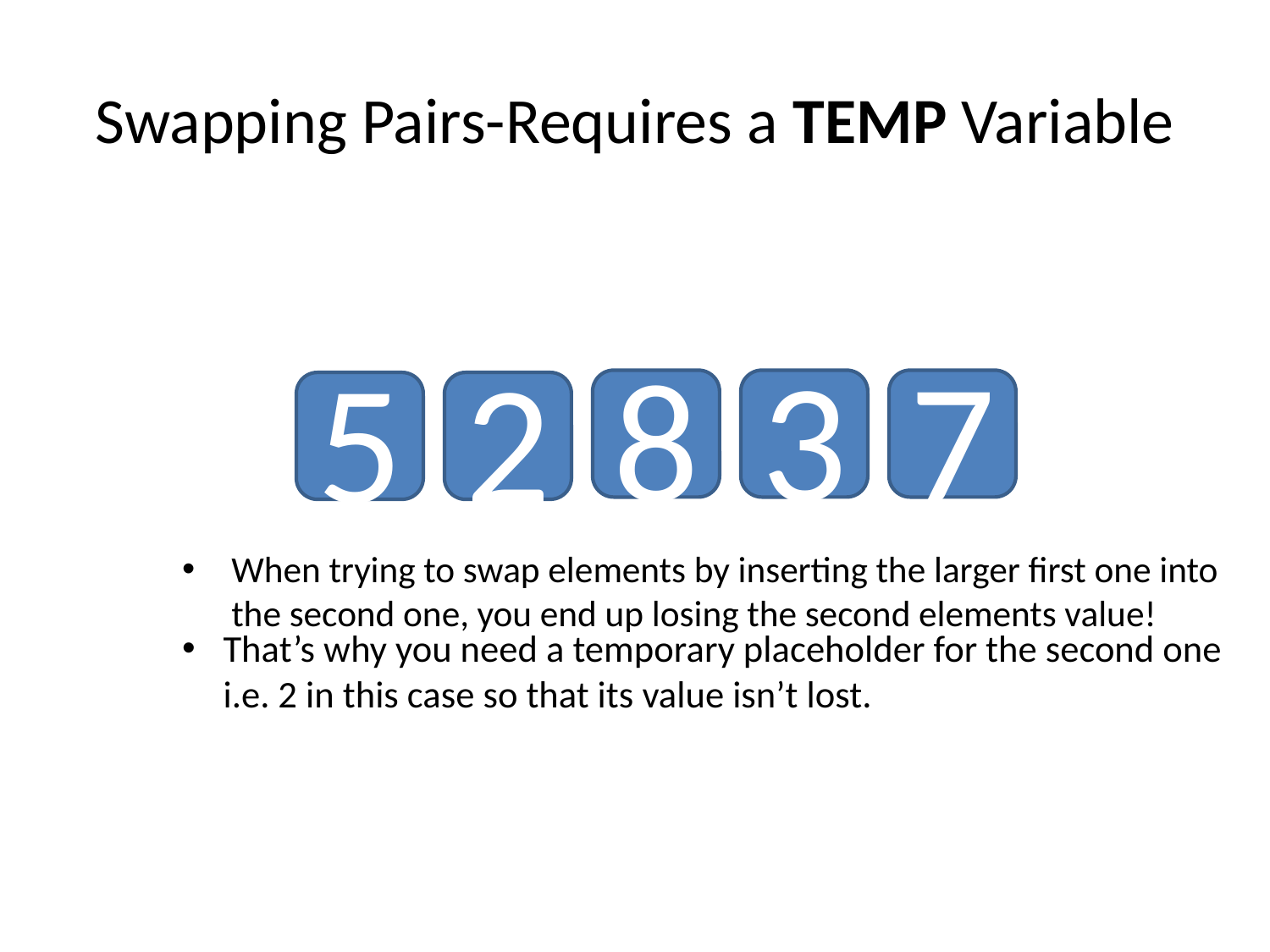

# Swapping Pairs-Requires a TEMP Variable
8
3
7
5
2
When trying to swap elements by inserting the larger first one into the second one, you end up losing the second elements value!
That’s why you need a temporary placeholder for the second one i.e. 2 in this case so that its value isn’t lost.